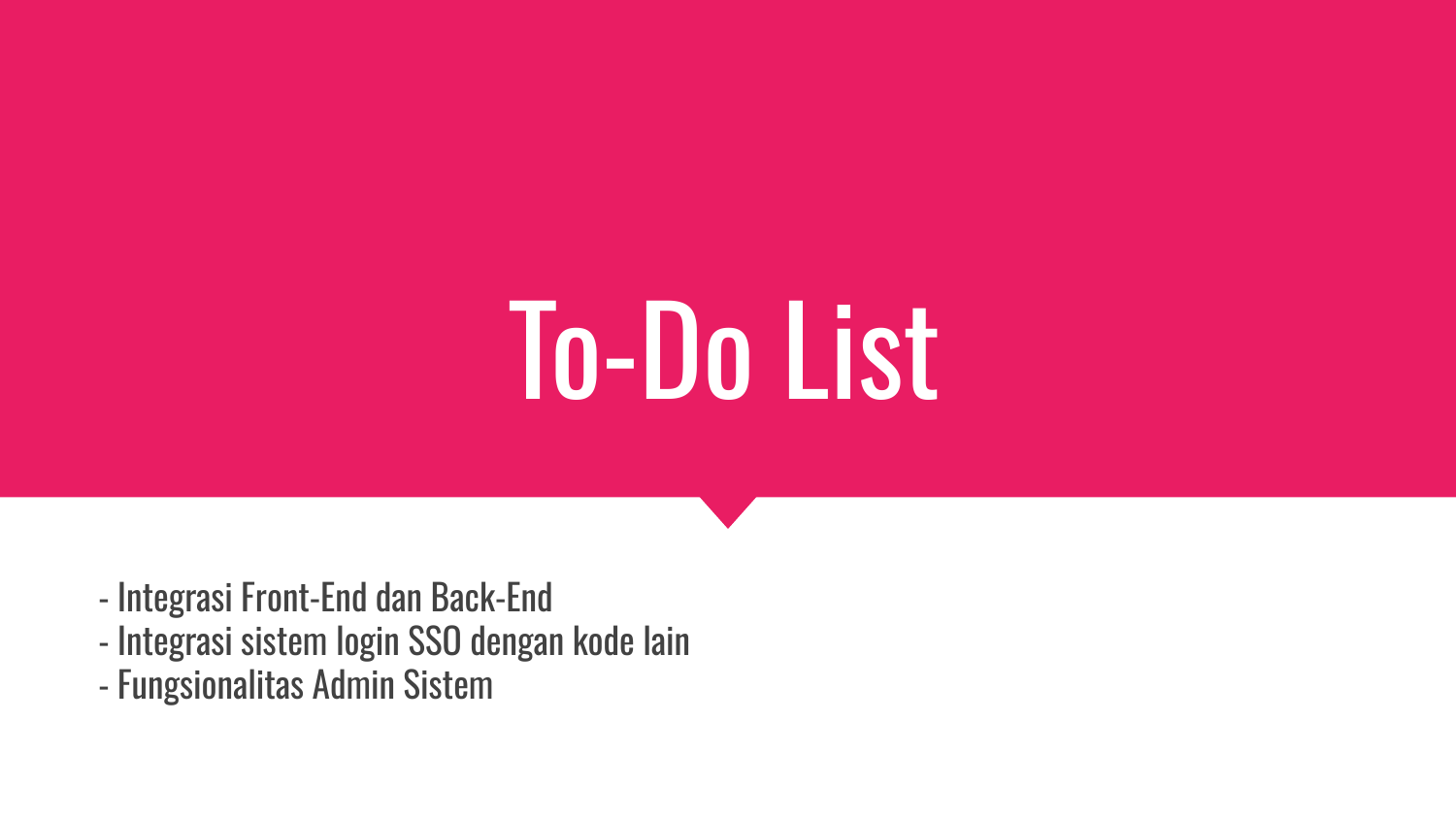

# To-Do List
- Integrasi Front-End dan Back-End
- Integrasi sistem login SSO dengan kode lain
- Fungsionalitas Admin Sistem